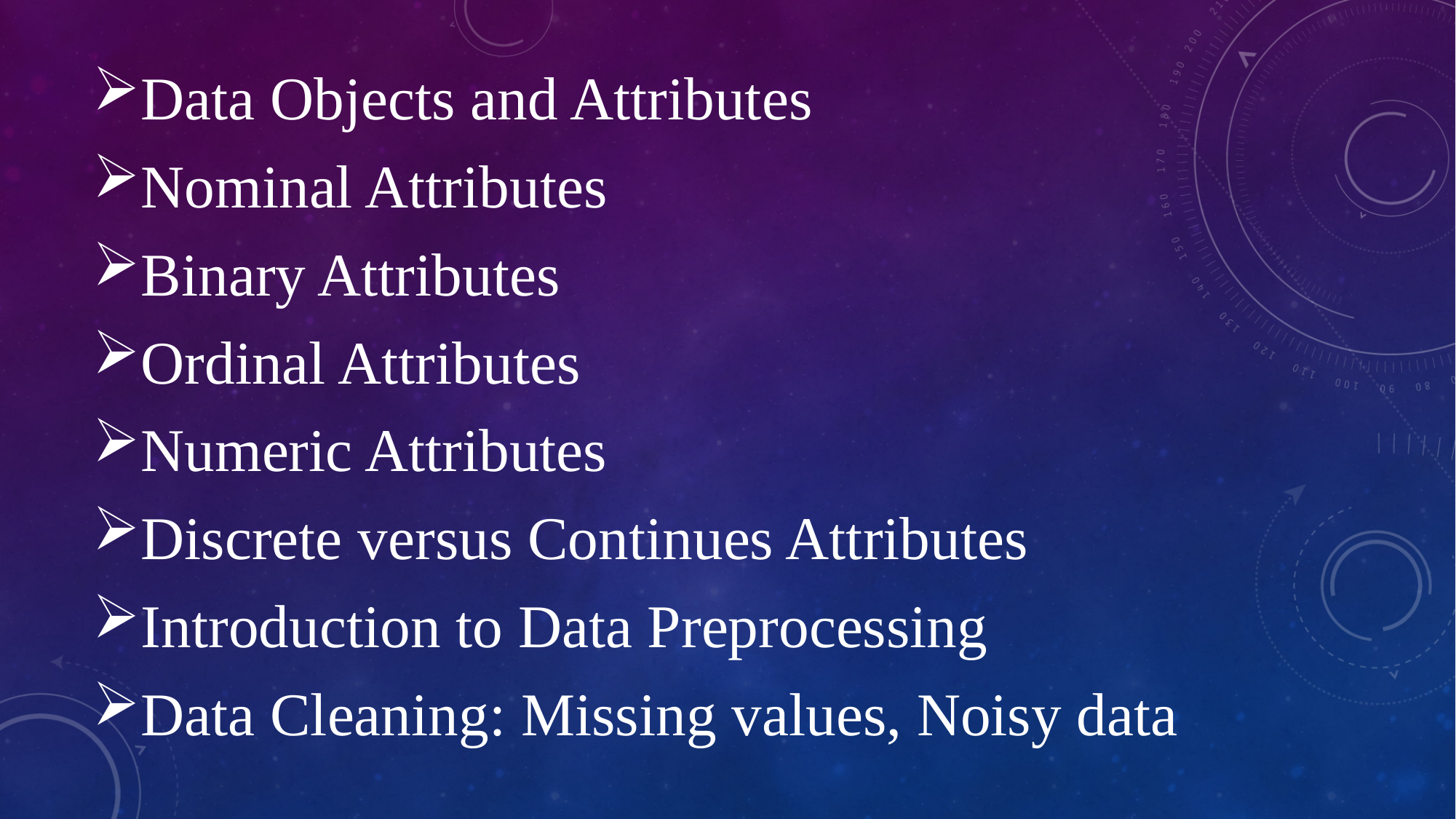

Data Objects and Attributes
Nominal Attributes
Binary Attributes
Ordinal Attributes
Numeric Attributes
Discrete versus Continues Attributes
Introduction to Data Preprocessing
Data Cleaning: Missing values, Noisy data